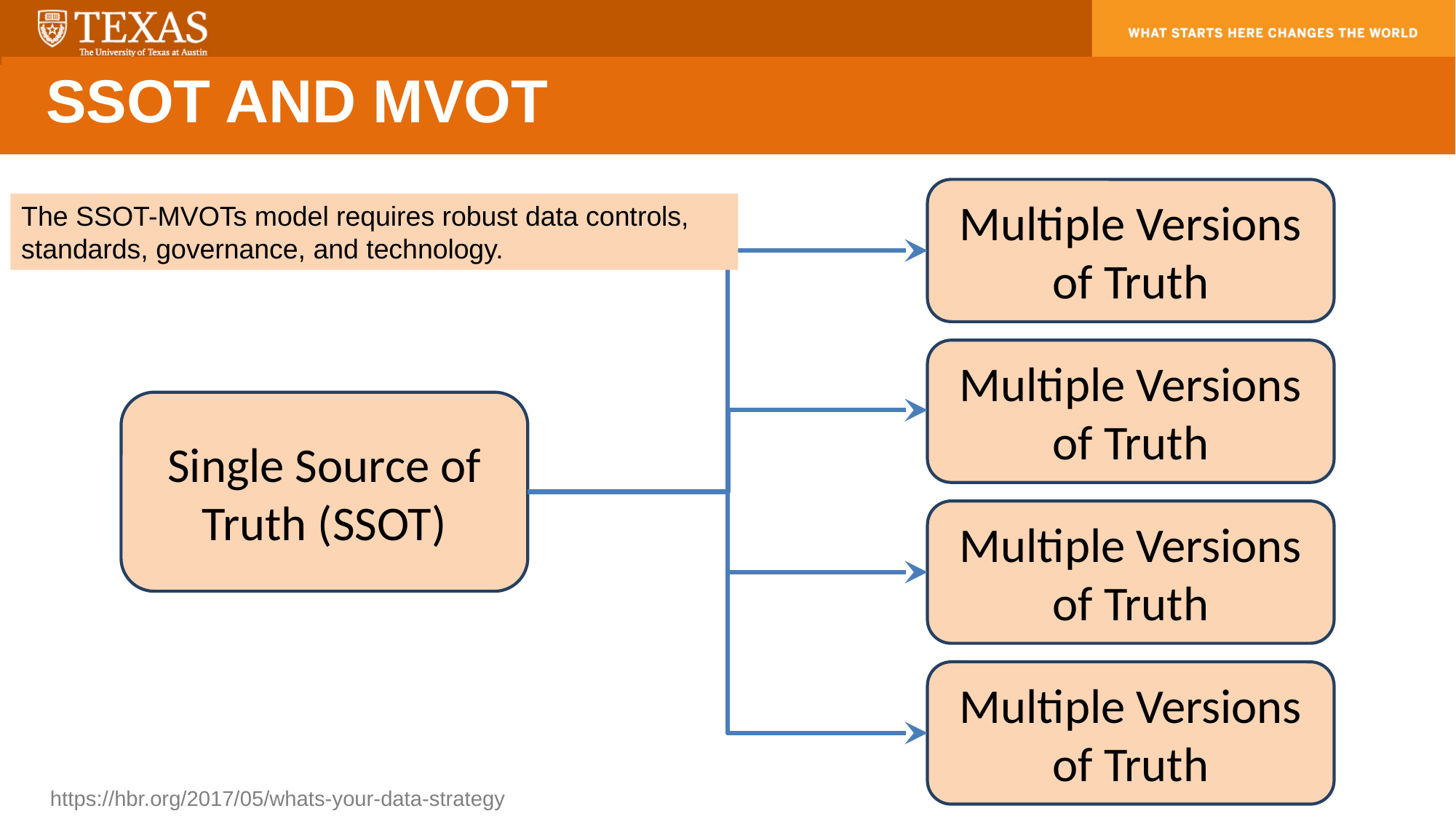

SSOT AND MVOT

Multiple Versions of Truth
Multiple Versions of Truth
Multiple Versions of Truth
Multiple Versions of Truth
Single Source of Truth (SSOT)
The SSOT-MVOTs model requires robust data controls, standards, governance, and technology.
14
https://hbr.org/2017/05/whats-your-data-strategy